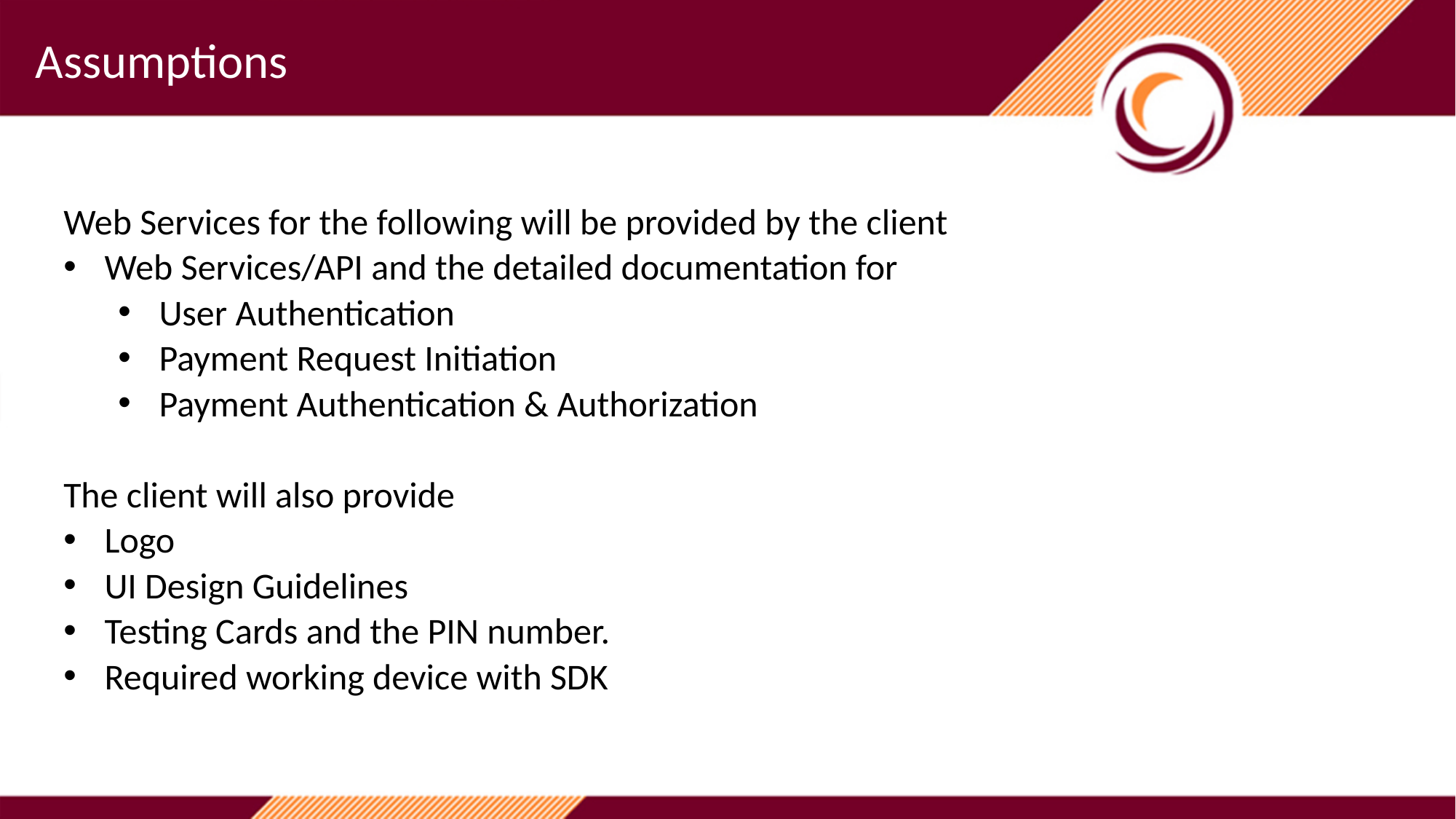

Assumptions
Web Services for the following will be provided by the client
Web Services/API and the detailed documentation for
User Authentication
Payment Request Initiation
Payment Authentication & Authorization

The client will also provide
Logo
UI Design Guidelines
Testing Cards and the PIN number.
Required working device with SDK